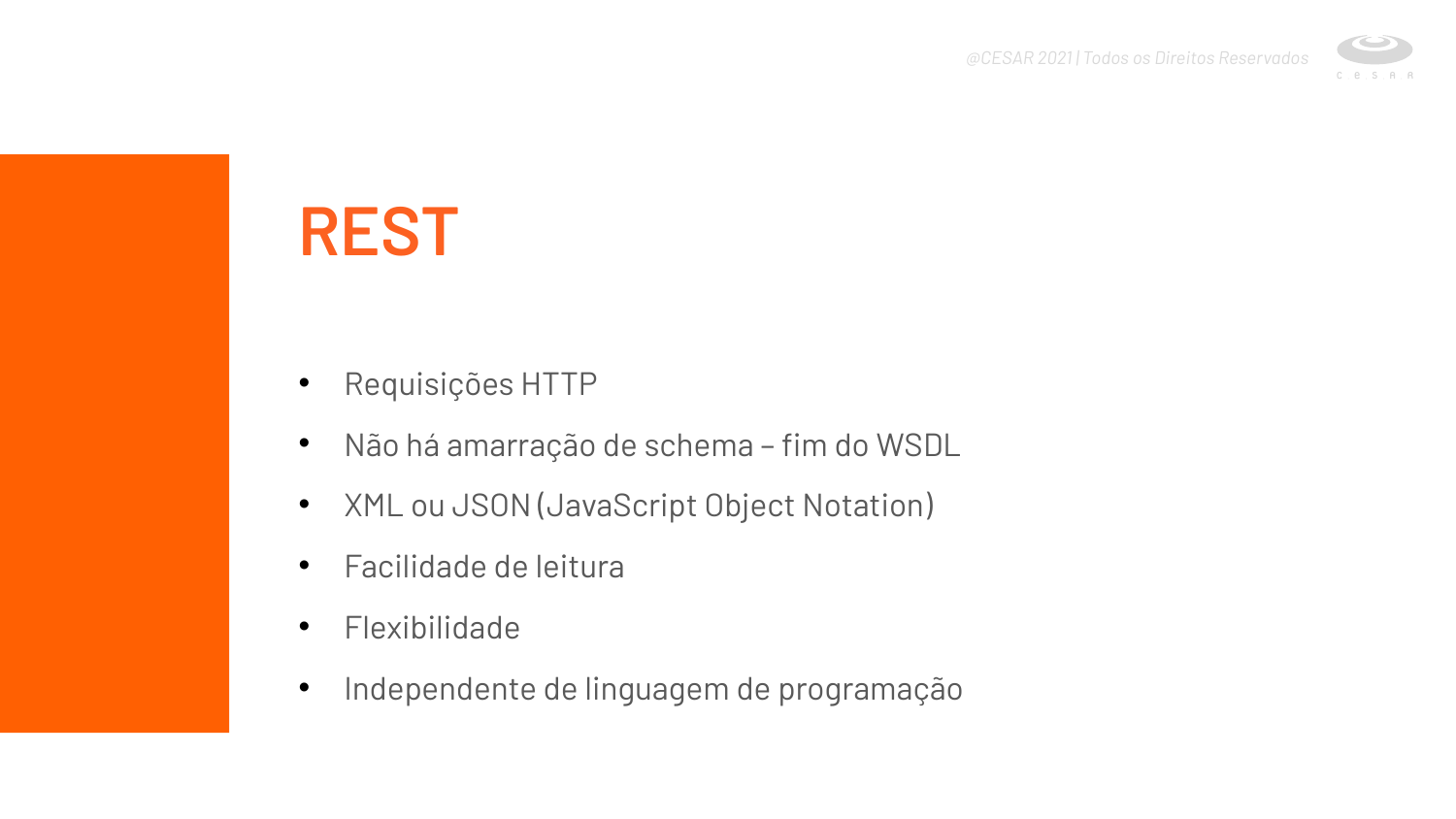

@CESAR 2021 | Todos os Direitos Reservados

REST
Requisições HTTP
Não há amarração de schema – fim do WSDL
XML ou JSON (JavaScript Object Notation)
Facilidade de leitura
Flexibilidade
Independente de linguagem de programação